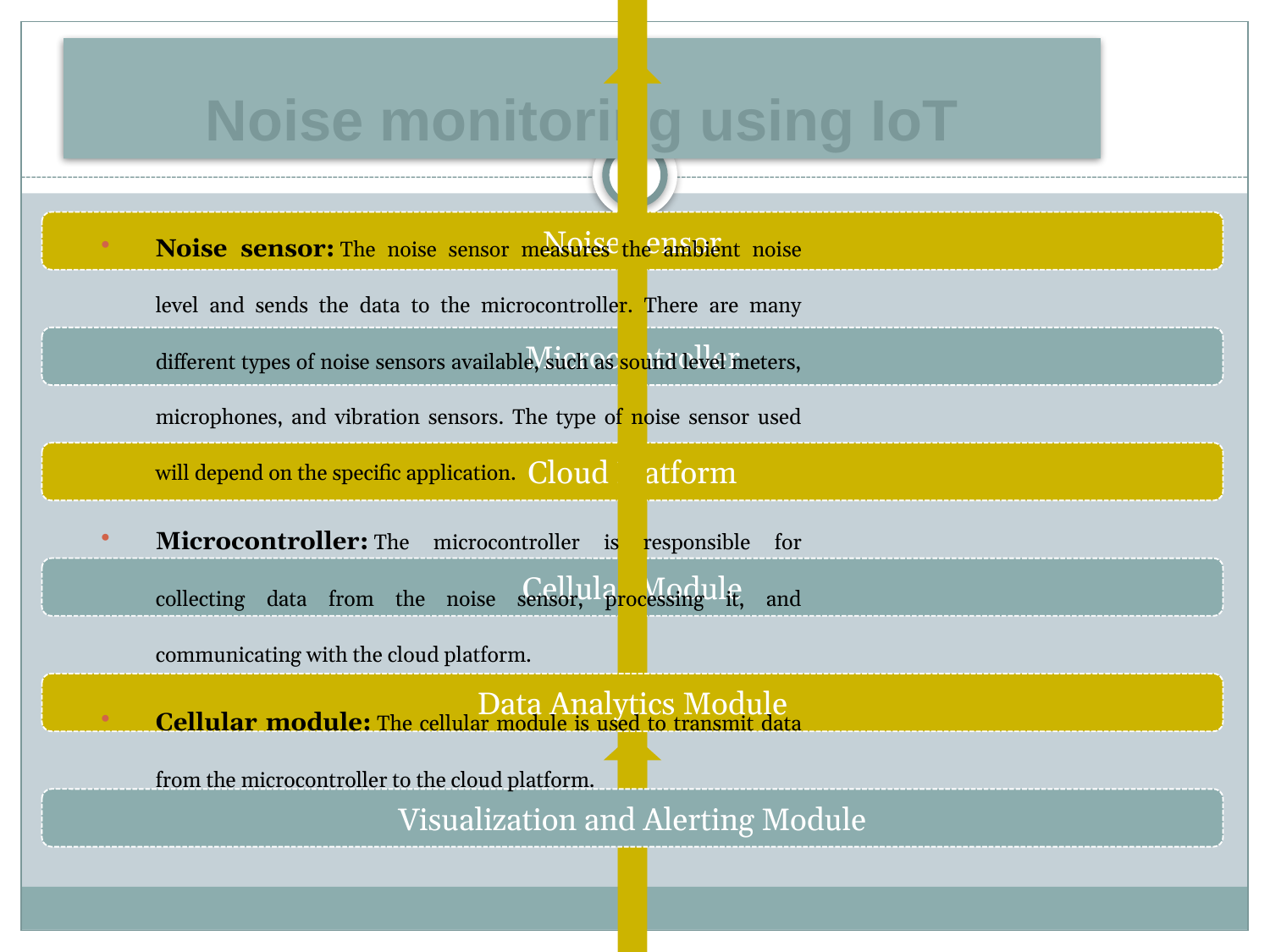

# Noise monitoring using IoT
Noise sensor: The noise sensor measures the ambient noise level and sends the data to the microcontroller. There are many different types of noise sensors available, such as sound level meters, microphones, and vibration sensors. The type of noise sensor used will depend on the specific application.
Microcontroller: The microcontroller is responsible for collecting data from the noise sensor, processing it, and communicating with the cloud platform.
Cellular module: The cellular module is used to transmit data from the microcontroller to the cloud platform.

Noise Sensor
Microcontroller
Cloud Platform
Cellular Module
Data Analytics Module
Visualization and Alerting Module